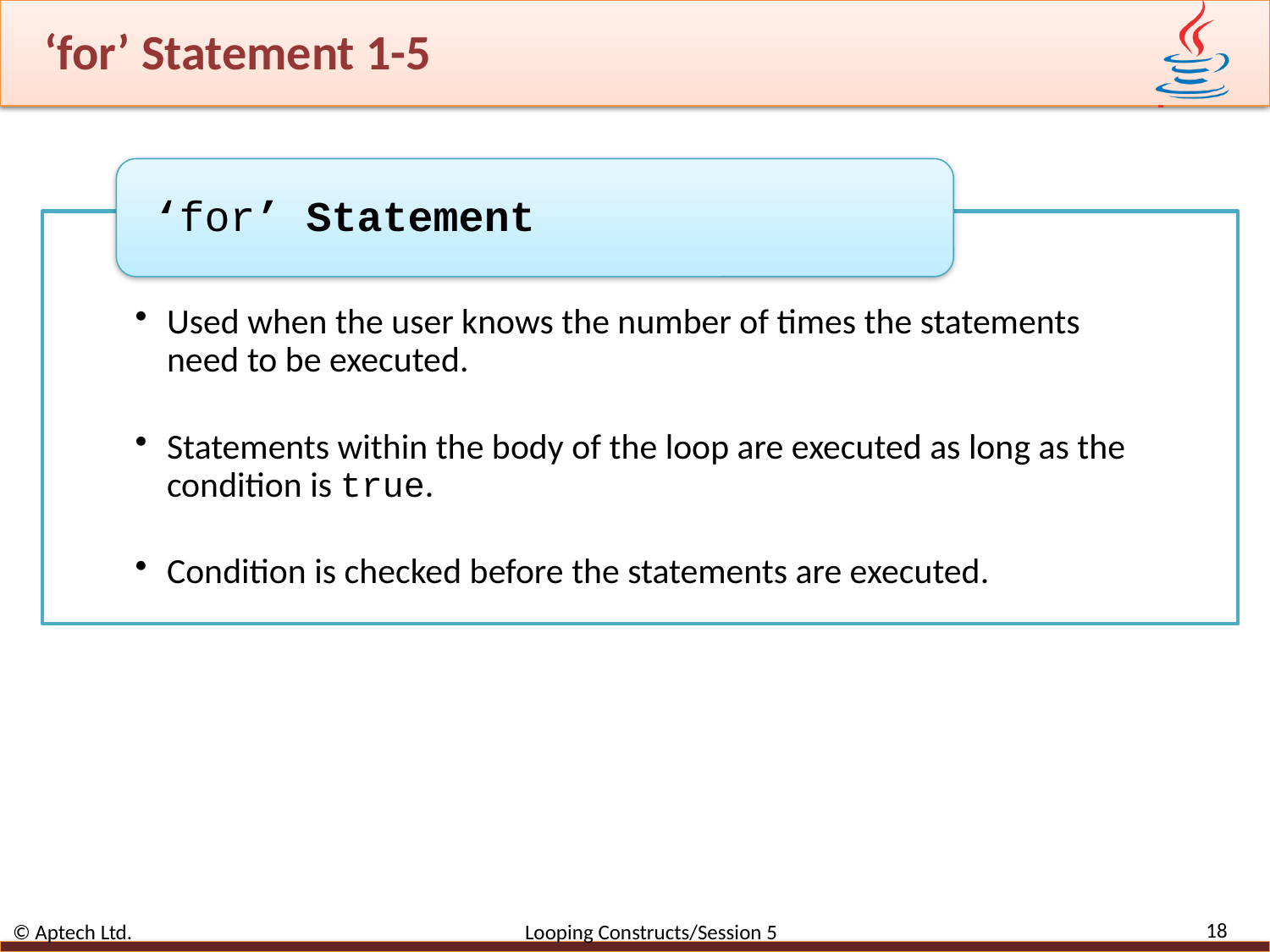

# ‘for’ Statement 1-5

Used when the user knows the number of times the statements need to be executed.

Statements within the body of the loop are executed as long as the condition is true.

Condition is checked before the statements are executed.
‘for’ Statement
18
© Aptech Ltd.                                                                                 Looping Constructs/Session 5